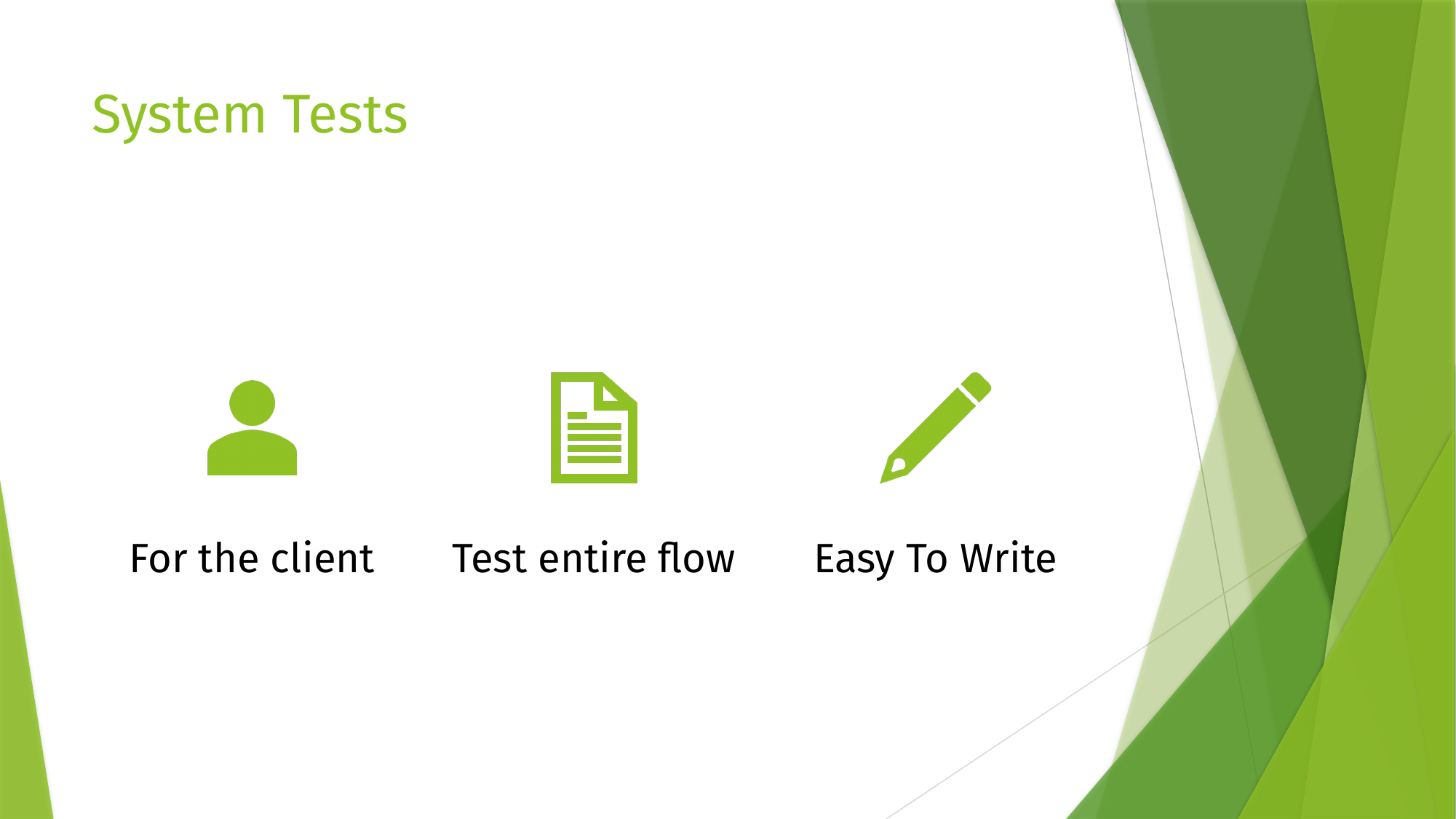

# System Tests
For the client
Test entire flow
Easy To Write